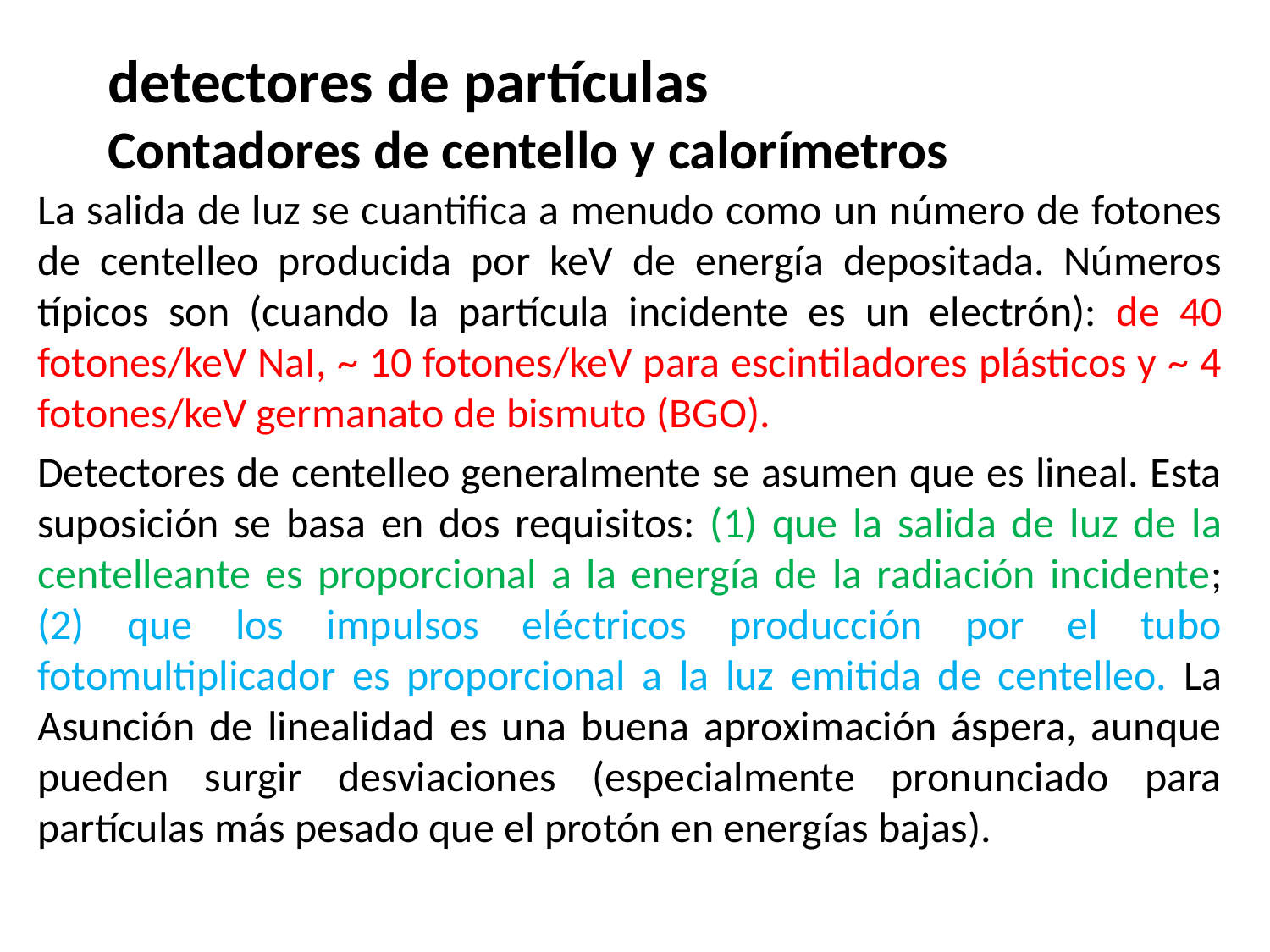

# detectores de partículas Contadores de centello y calorímetros
La salida de luz se cuantifica a menudo como un número de fotones de centelleo producida por keV de energía depositada. Números típicos son (cuando la partícula incidente es un electrón): de 40 fotones/keV NaI, ~ 10 fotones/keV para escintiladores plásticos y ~ 4 fotones/keV germanato de bismuto (BGO).
Detectores de centelleo generalmente se asumen que es lineal. Esta suposición se basa en dos requisitos: (1) que la salida de luz de la centelleante es proporcional a la energía de la radiación incidente; (2) que los impulsos eléctricos producción por el tubo fotomultiplicador es proporcional a la luz emitida de centelleo. La Asunción de linealidad es una buena aproximación áspera, aunque pueden surgir desviaciones (especialmente pronunciado para partículas más pesado que el protón en energías bajas).